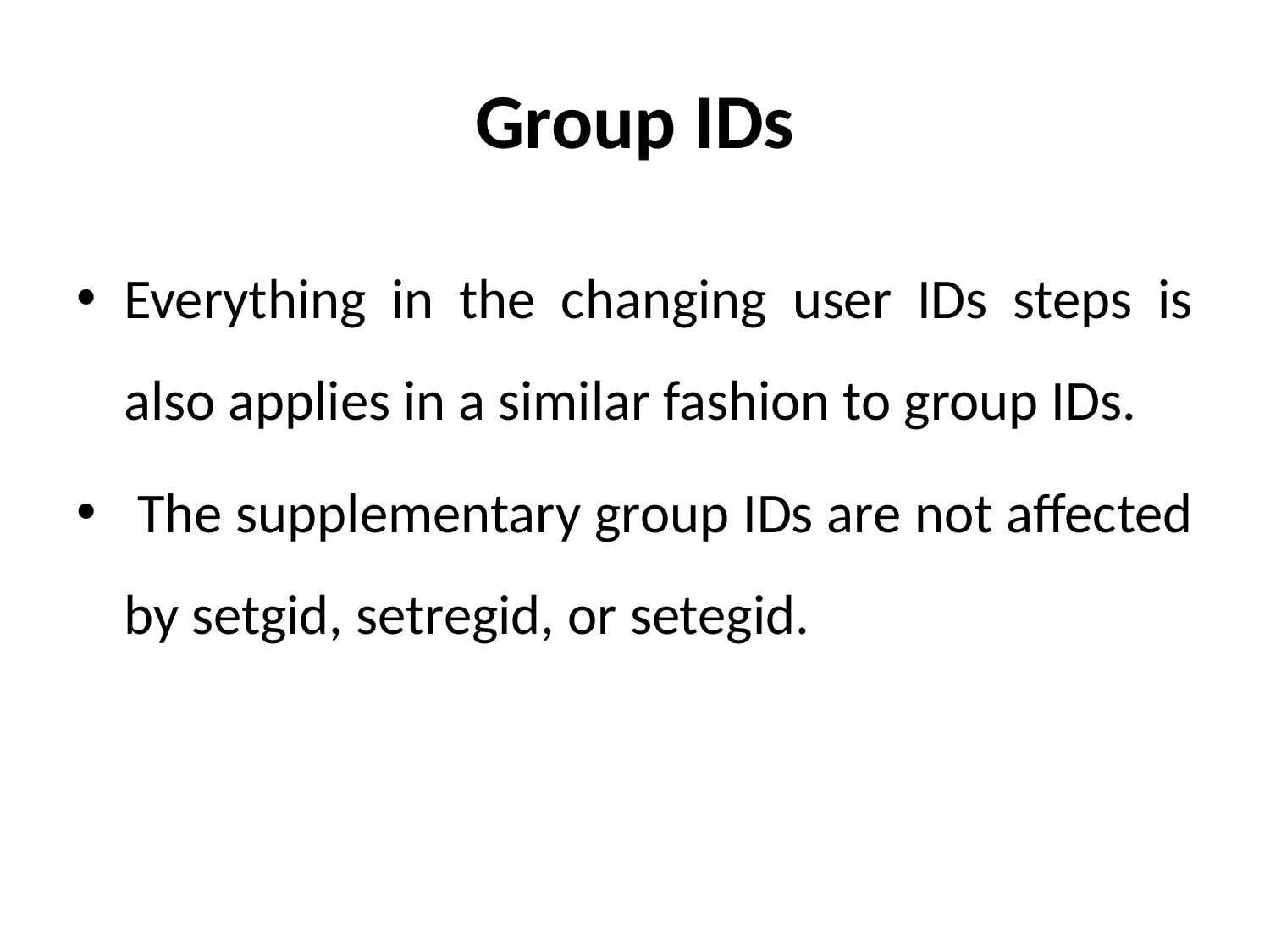

# Group IDs
Everything in the changing user IDs steps is also applies in a similar fashion to group IDs.
 The supplementary group IDs are not affected by setgid, setregid, or setegid.